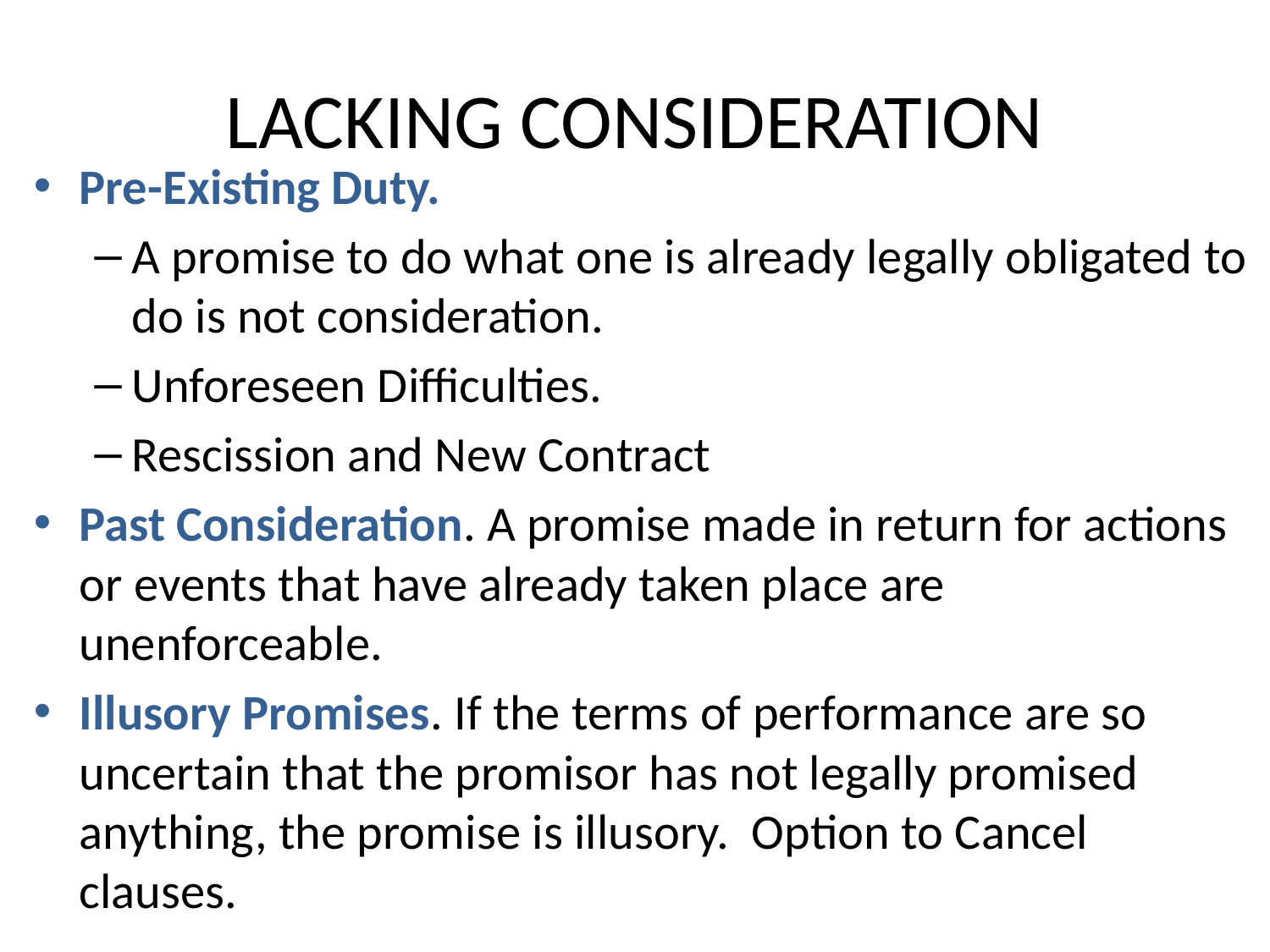

# LACKING CONSIDERATION
Pre-Existing Duty.
A promise to do what one is already legally obligated to do is not consideration.
Unforeseen Difficulties.
Rescission and New Contract
Past Consideration. A promise made in return for actions or events that have already taken place are unenforceable.
Illusory Promises. If the terms of performance are so uncertain that the promisor has not legally promised anything, the promise is illusory.  Option to Cancel clauses.